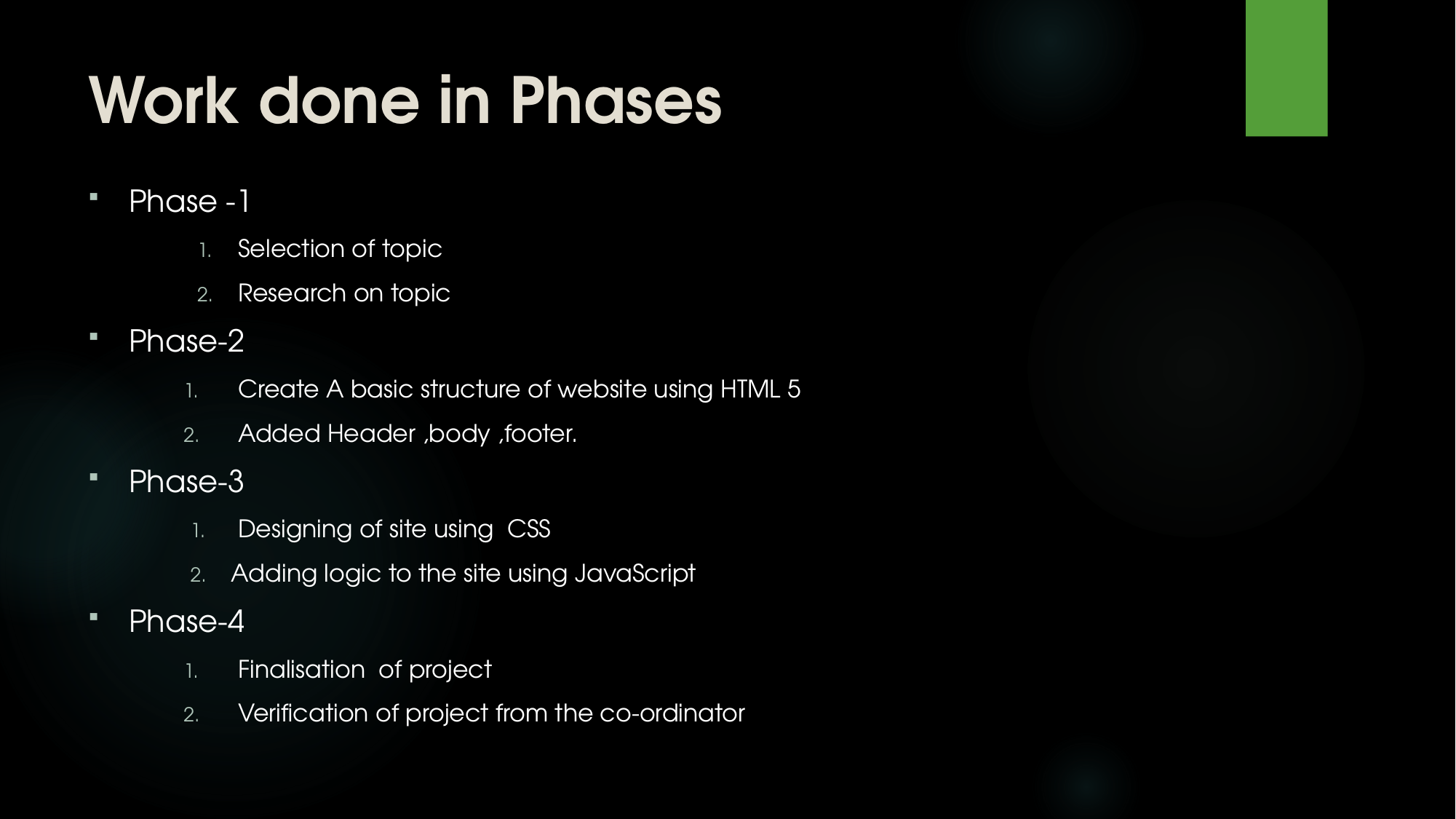

# Work done in Phases
Phase -1
Selection of topic
Research on topic
Phase-2
Create A basic structure of website using HTML 5
Added Header ,body ,footer.
Phase-3
 Designing of site using  CSS
Adding logic to the site using JavaScript
Phase-4
Finalisation  of project
Verification of project from the co-ordinator